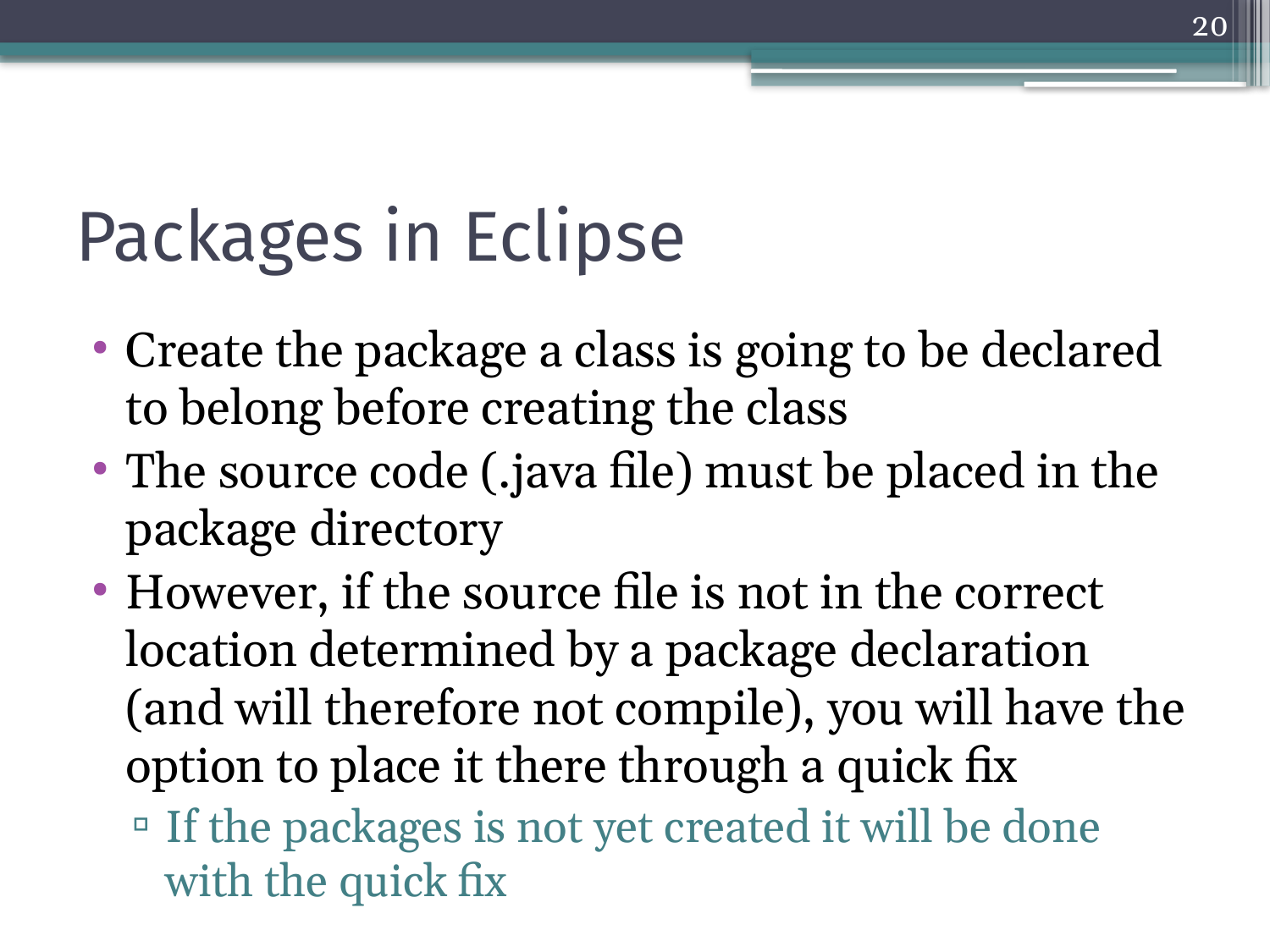

20
# Packages in Eclipse
Create the package a class is going to be declared to belong before creating the class
The source code (.java file) must be placed in the package directory
However, if the source file is not in the correct location determined by a package declaration (and will therefore not compile), you will have the option to place it there through a quick fix
If the packages is not yet created it will be done with the quick fix